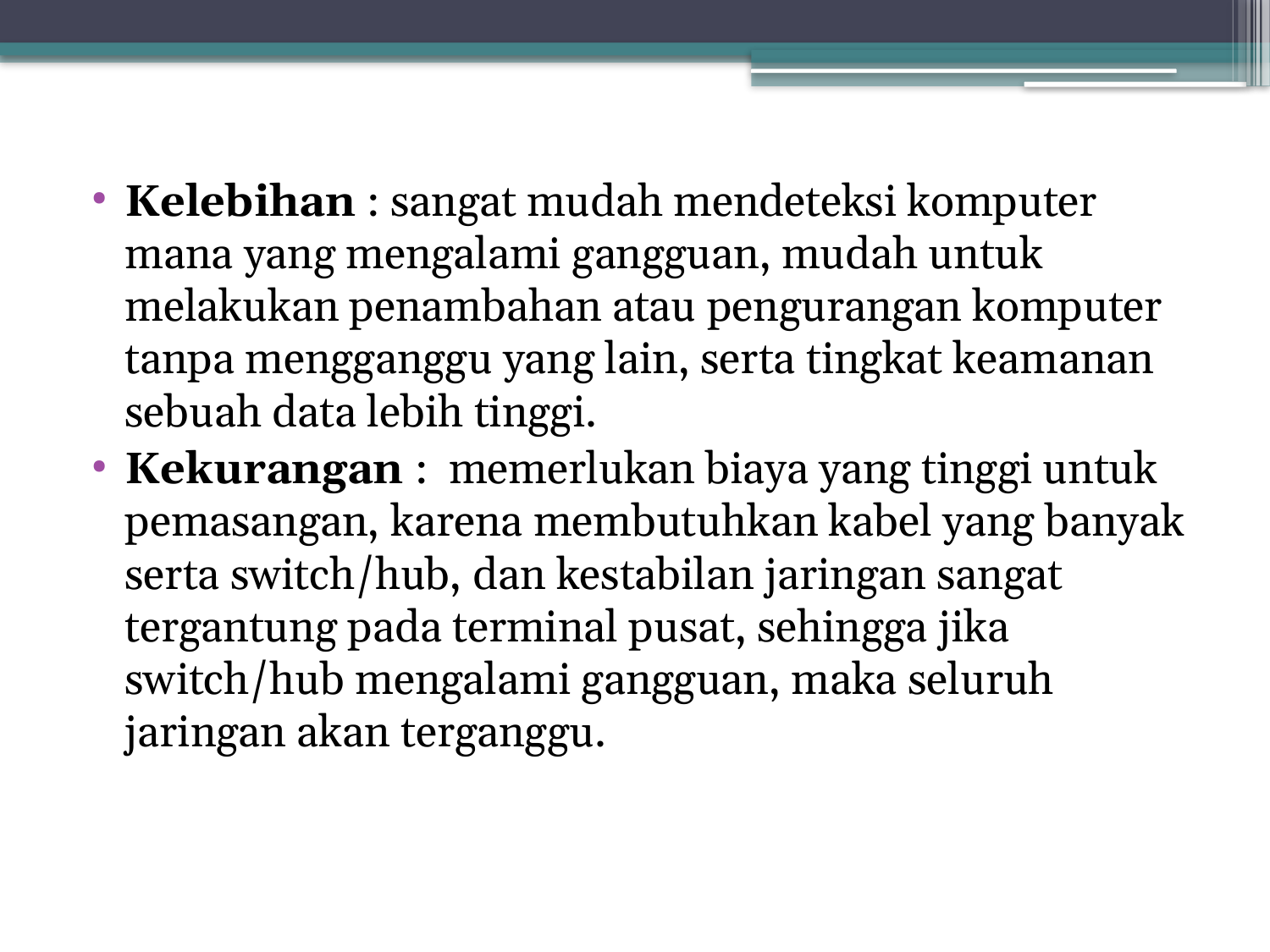

Kelebihan : sangat mudah mendeteksi komputer mana yang mengalami gangguan, mudah untuk melakukan penambahan atau pengurangan komputer tanpa mengganggu yang lain, serta tingkat keamanan sebuah data lebih tinggi.
Kekurangan :  memerlukan biaya yang tinggi untuk pemasangan, karena membutuhkan kabel yang banyak serta switch/hub, dan kestabilan jaringan sangat tergantung pada terminal pusat, sehingga jika switch/hub mengalami gangguan, maka seluruh jaringan akan terganggu.